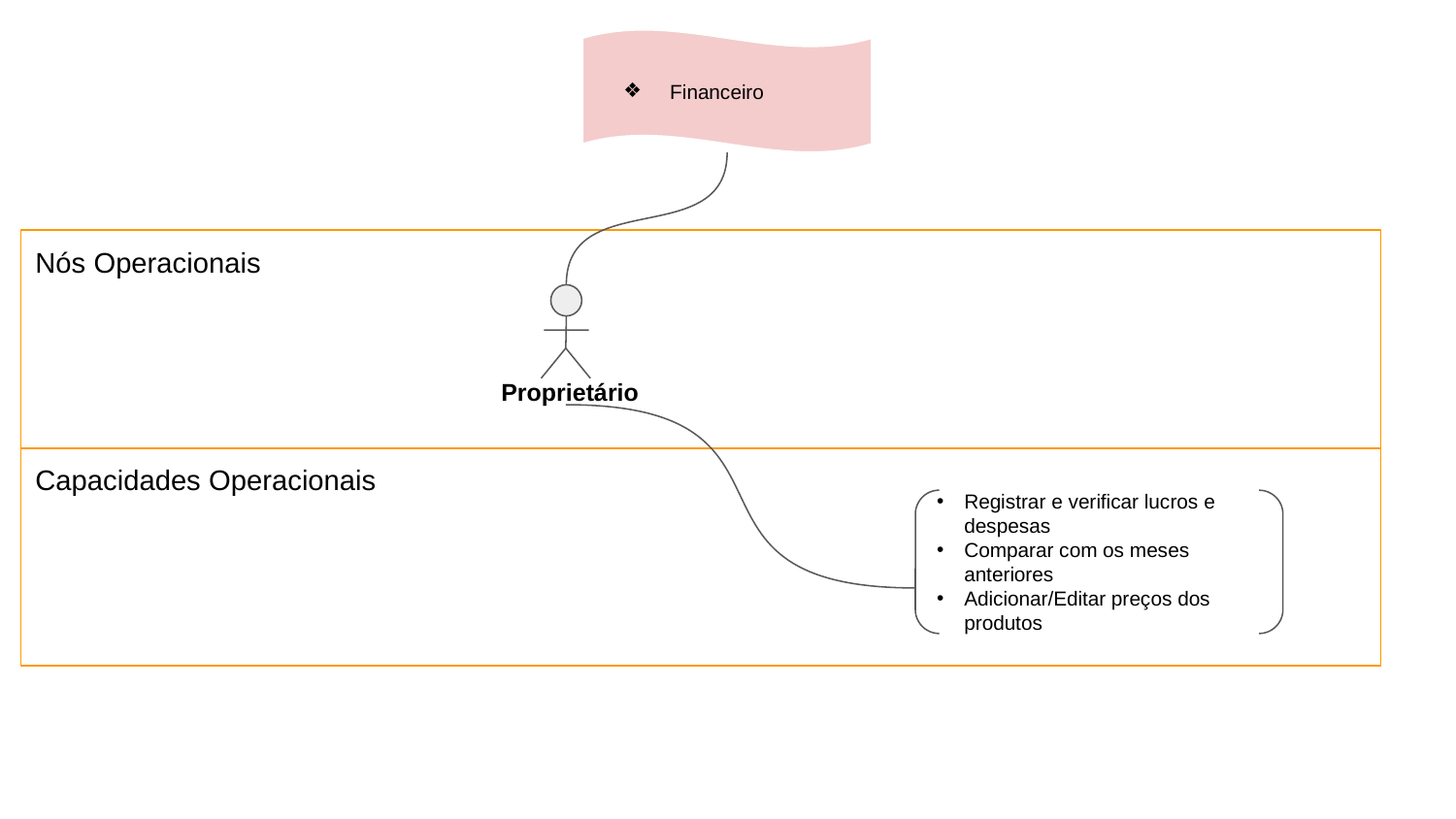

Financeiro
Nós Operacionais

Proprietário
Capacidades Operacionais
Registrar e verificar lucros e despesas
Comparar com os meses anteriores
Adicionar/Editar preços dos produtos